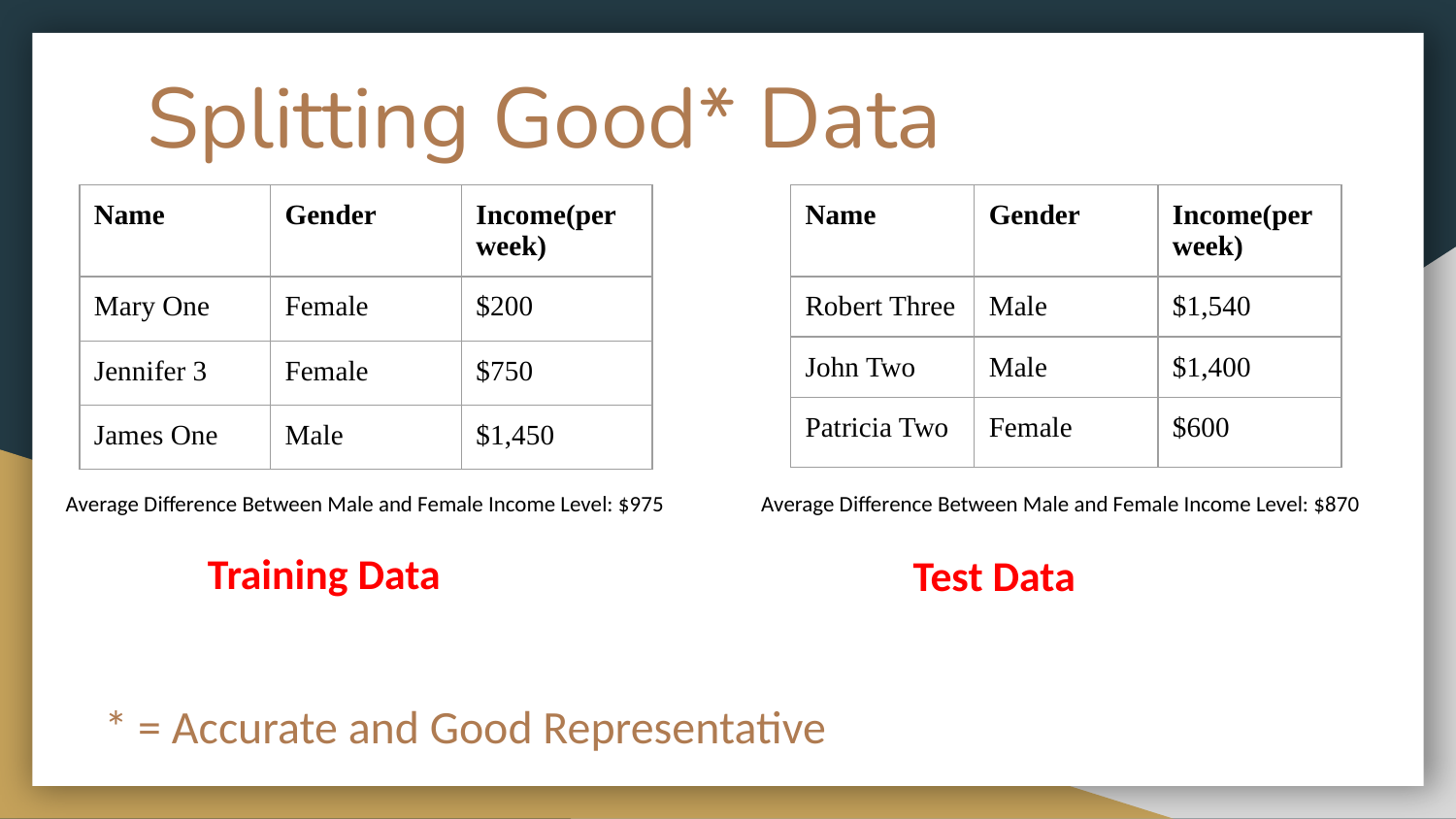

Splitting Good* Data
| Name | Gender | Income(per week) |
| --- | --- | --- |
| Mary One | Female | $200 |
| Jennifer 3 | Female | $750 |
| James One | Male | $1,450 |
| Name | Gender | Income(per week) |
| --- | --- | --- |
| Robert Three | Male | $1,540 |
| John Two | Male | $1,400 |
| Patricia Two | Female | $600 |
Average Difference Between Male and Female Income Level: $975
Average Difference Between Male and Female Income Level: $870
Training Data
Test Data
* = Accurate and Good Representative